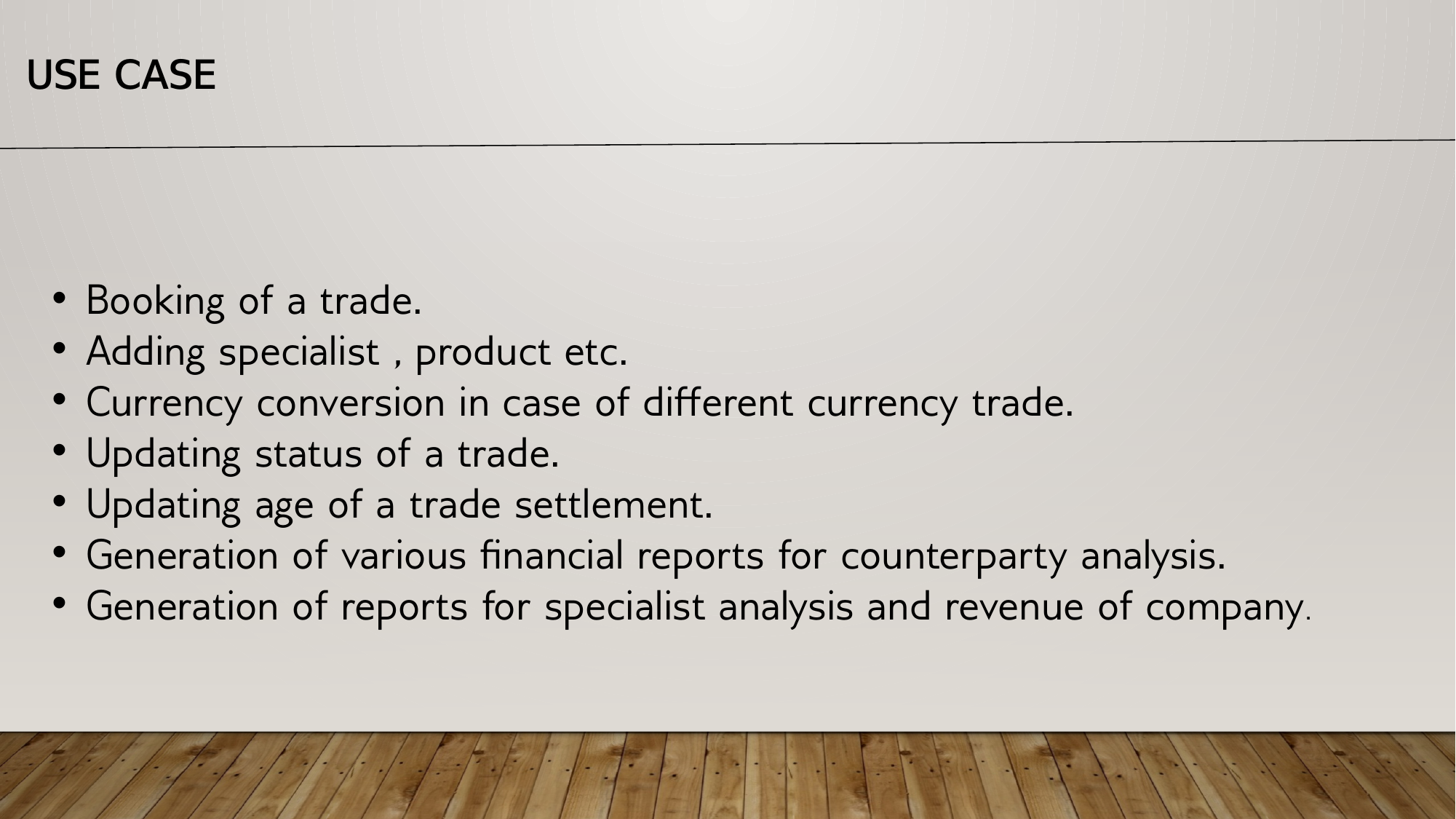

USE CASE
Booking of a trade.
Adding specialist , product etc.
Currency conversion in case of different currency trade.
Updating status of a trade.
Updating age of a trade settlement.
Generation of various financial reports for counterparty analysis.
Generation of reports for specialist analysis and revenue of company.